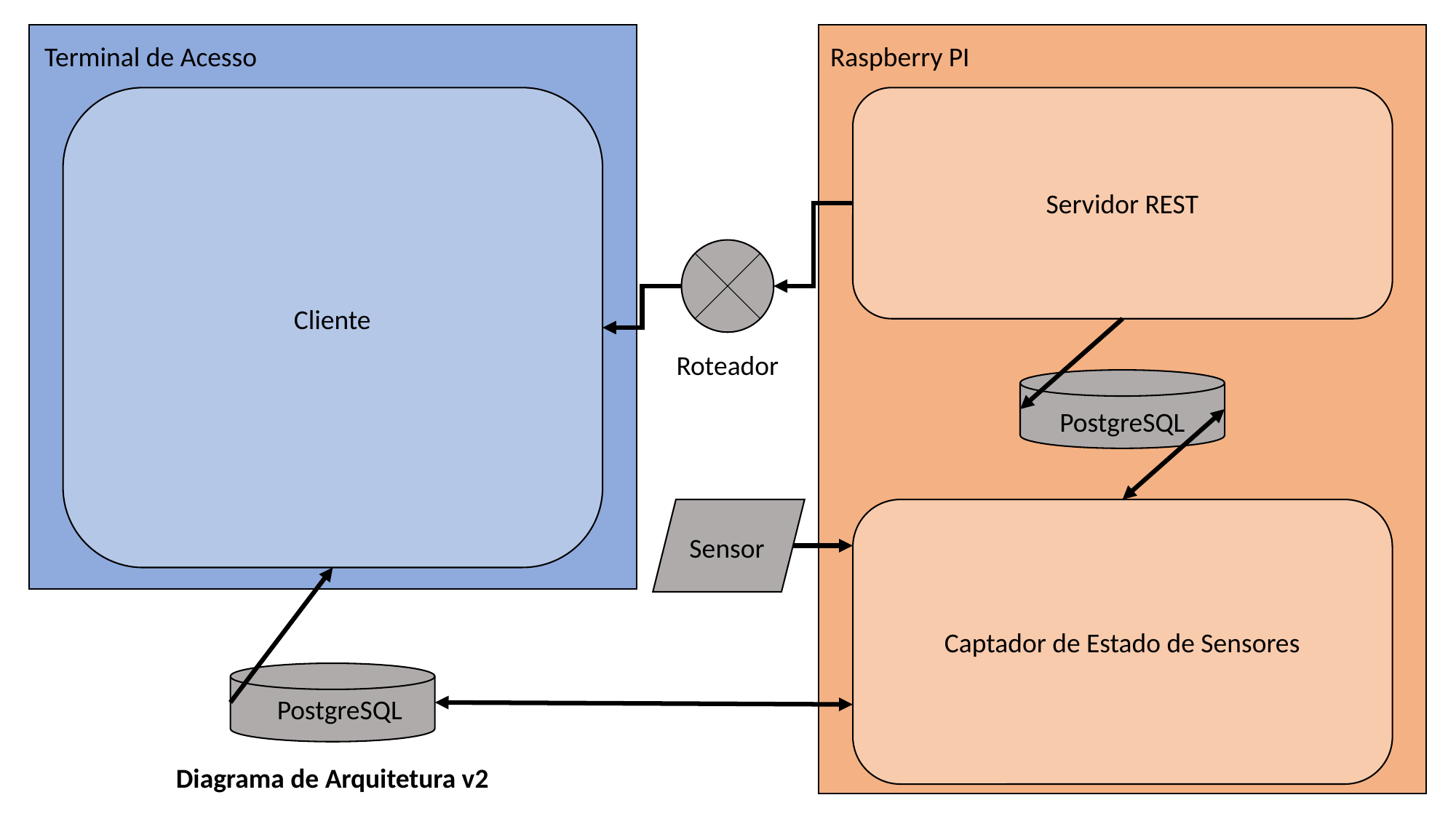

Raspberry PI
Terminal de Acesso

Servidor REST

Cliente
Roteador

PostgreSQL

Sensor
Captador de Estado de Sensores

PostgreSQL
Diagrama de Arquitetura v2